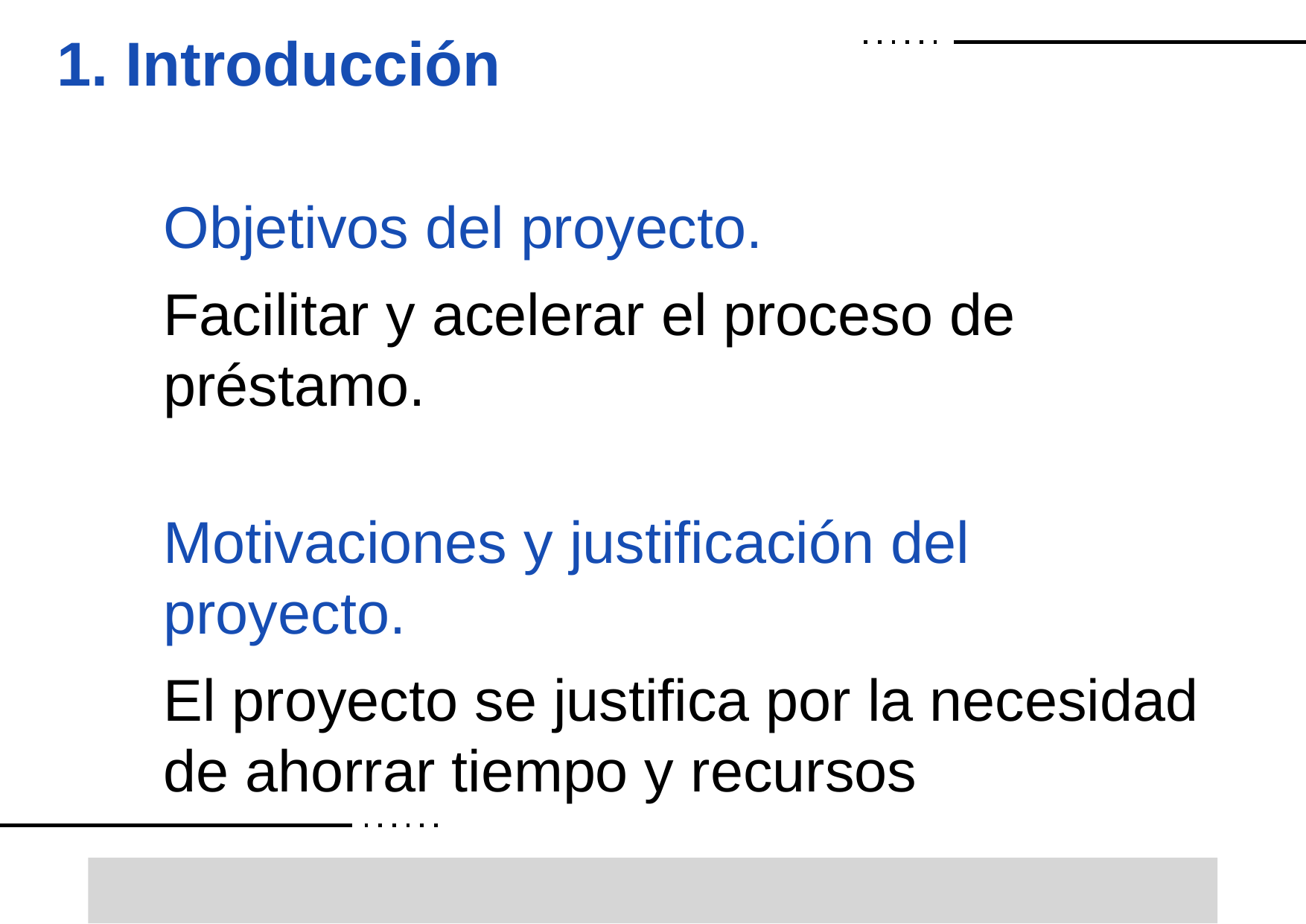

1. Introducción
Objetivos del proyecto.
Facilitar y acelerar el proceso de préstamo.
Motivaciones y justificación del proyecto.
El proyecto se justifica por la necesidad de ahorrar tiempo y recursos